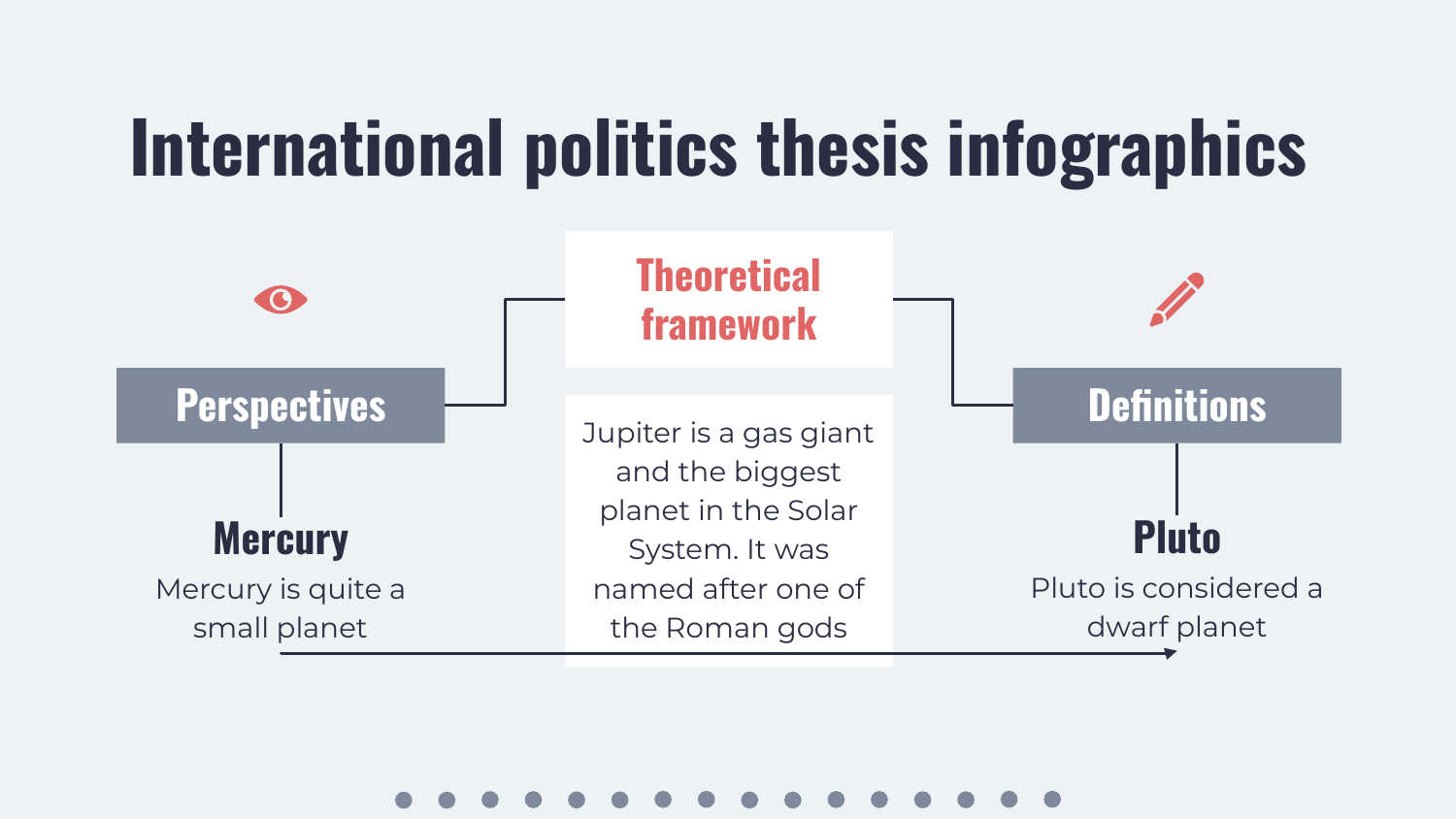

# International politics thesis infographics
Theoretical framework
Jupiter is a gas giant and the biggest planet in the Solar System. It was named after one of the Roman gods

Perspectives
Mercury
Mercury is quite a small planet
Definitions
Pluto
Pluto is considered a dwarf planet